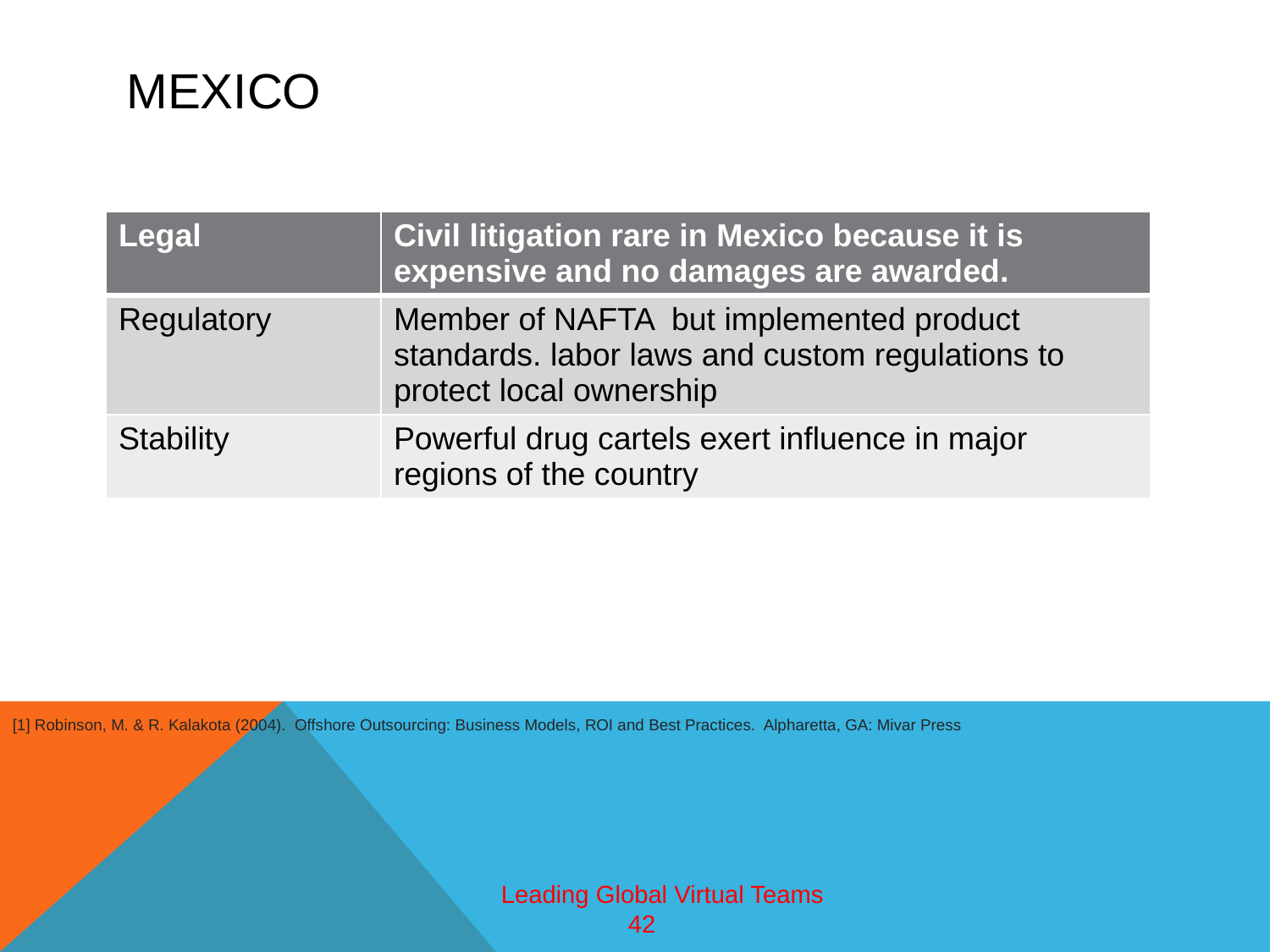

# Mexico
| Legal | Civil litigation rare in Mexico because it is expensive and no damages are awarded. |
| --- | --- |
| Regulatory | Member of NAFTA but implemented product standards. labor laws and custom regulations to protect local ownership |
| Stability | Powerful drug cartels exert influence in major regions of the country |
[1] Robinson, M. & R. Kalakota (2004).  Offshore Outsourcing: Business Models, ROI and Best Practices.  Alpharetta, GA: Mivar Press